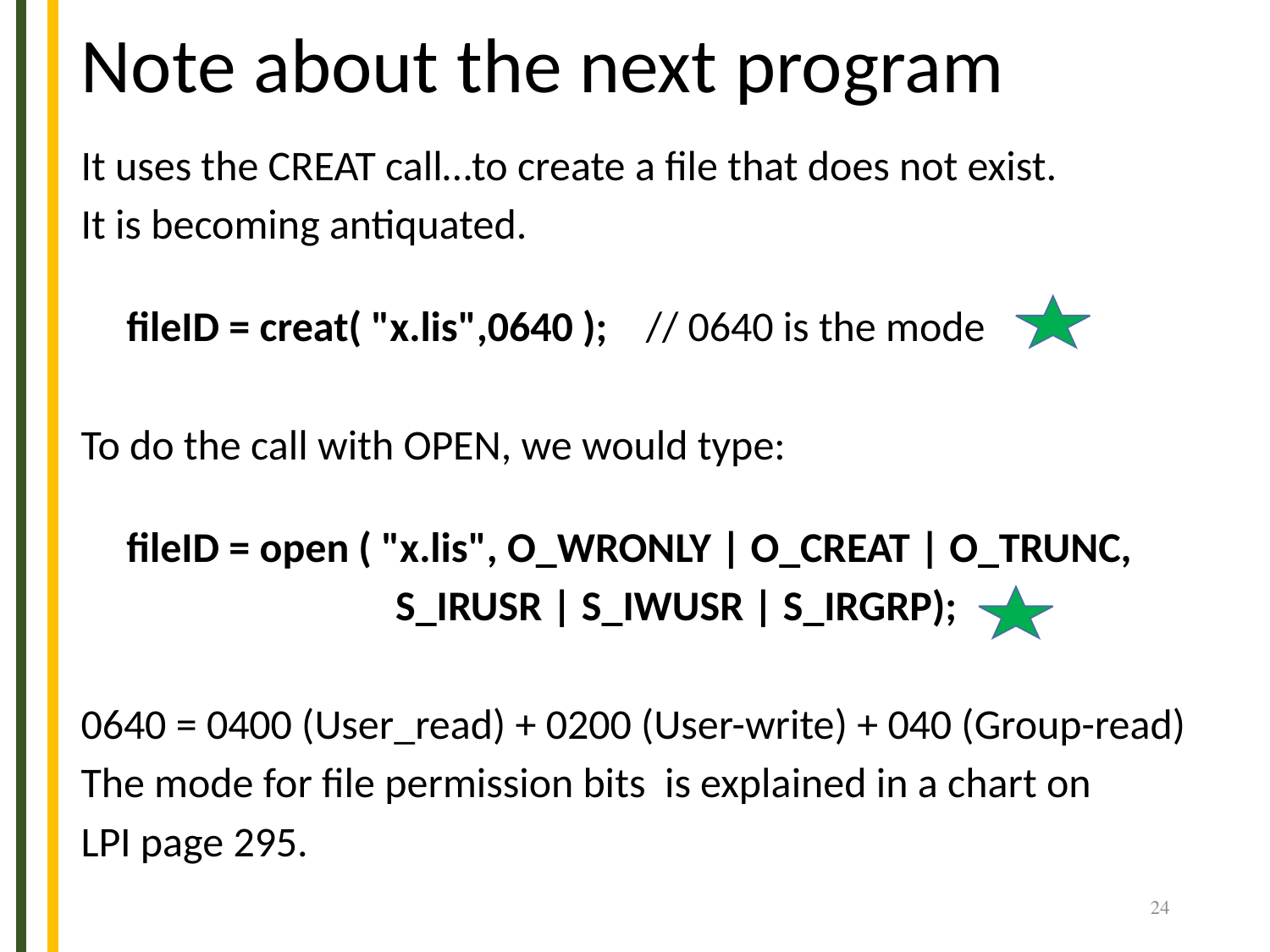

# Note about the next program
It uses the CREAT call…to create a file that does not exist.
It is becoming antiquated.

	fileID = creat( "x.lis",0640 );    // 0640 is the mode

To do the call with OPEN, we would type:

	fileID = open ( "x.lis", O_WRONLY | O_CREAT | O_TRUNC,
                                 S_IRUSR | S_IWUSR | S_IRGRP);

0640 = 0400 (User_read) + 0200 (User-write) + 040 (Group-read)
The mode for file permission bits  is explained in a chart on
LPI page 295.

24